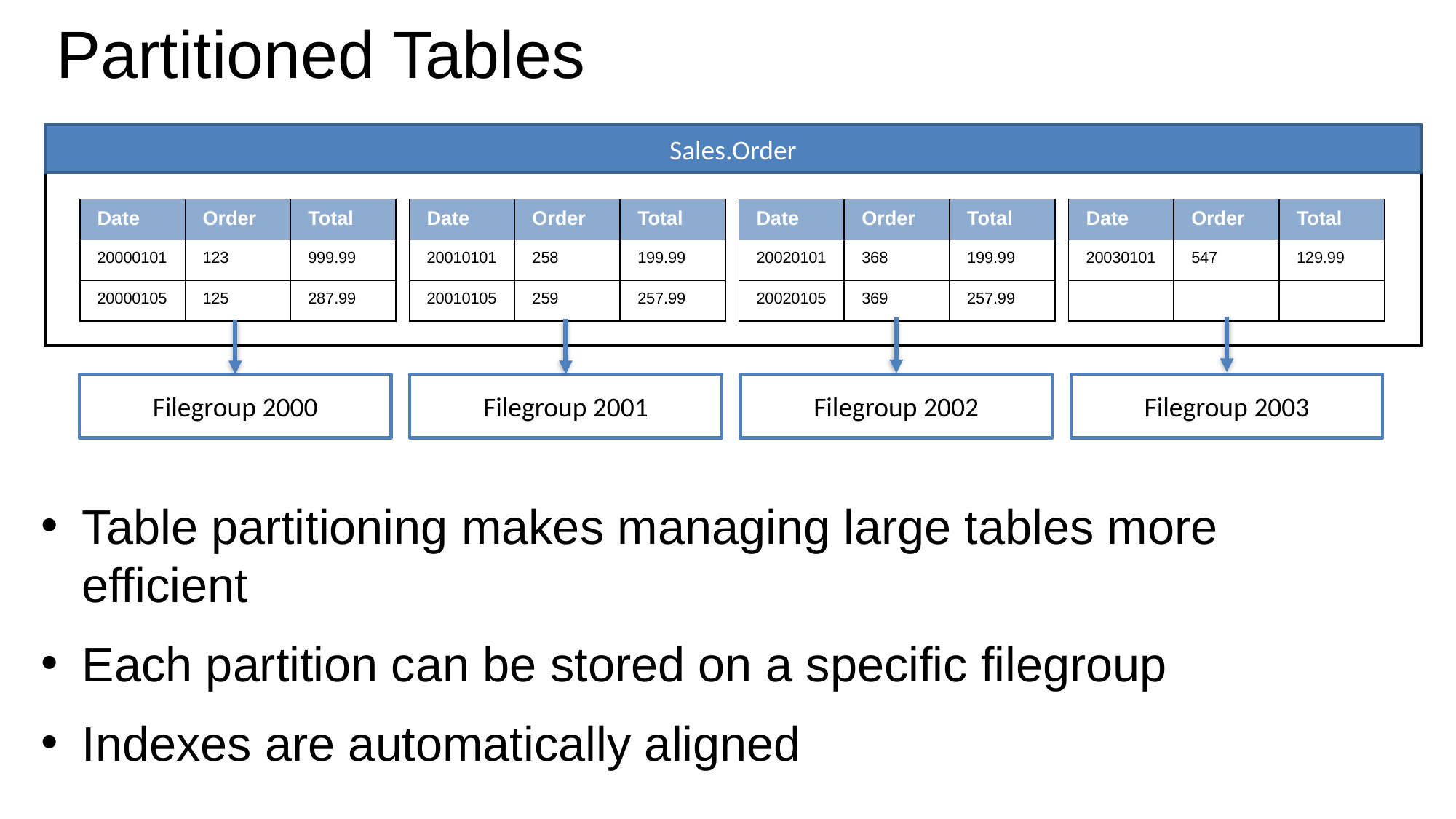

# Partitioned Tables
Sales.Order

| Date | Order | Total |
| --- | --- | --- |
| 20000101 | 123 | 999.99 |
| 20000105 | 125 | 287.99 |
| Date | Order | Total |
| --- | --- | --- |
| 20010101 | 258 | 199.99 |
| 20010105 | 259 | 257.99 |
| Date | Order | Total |
| --- | --- | --- |
| 20020101 | 368 | 199.99 |
| 20020105 | 369 | 257.99 |
| Date | Order | Total |
| --- | --- | --- |
| 20030101 | 547 | 129.99 |
|  |  |  |
Filegroup 2000
Filegroup 2001
Filegroup 2002
Filegroup 2003
Table partitioning makes managing large tables more efficient
Each partition can be stored on a specific filegroup
Indexes are automatically aligned